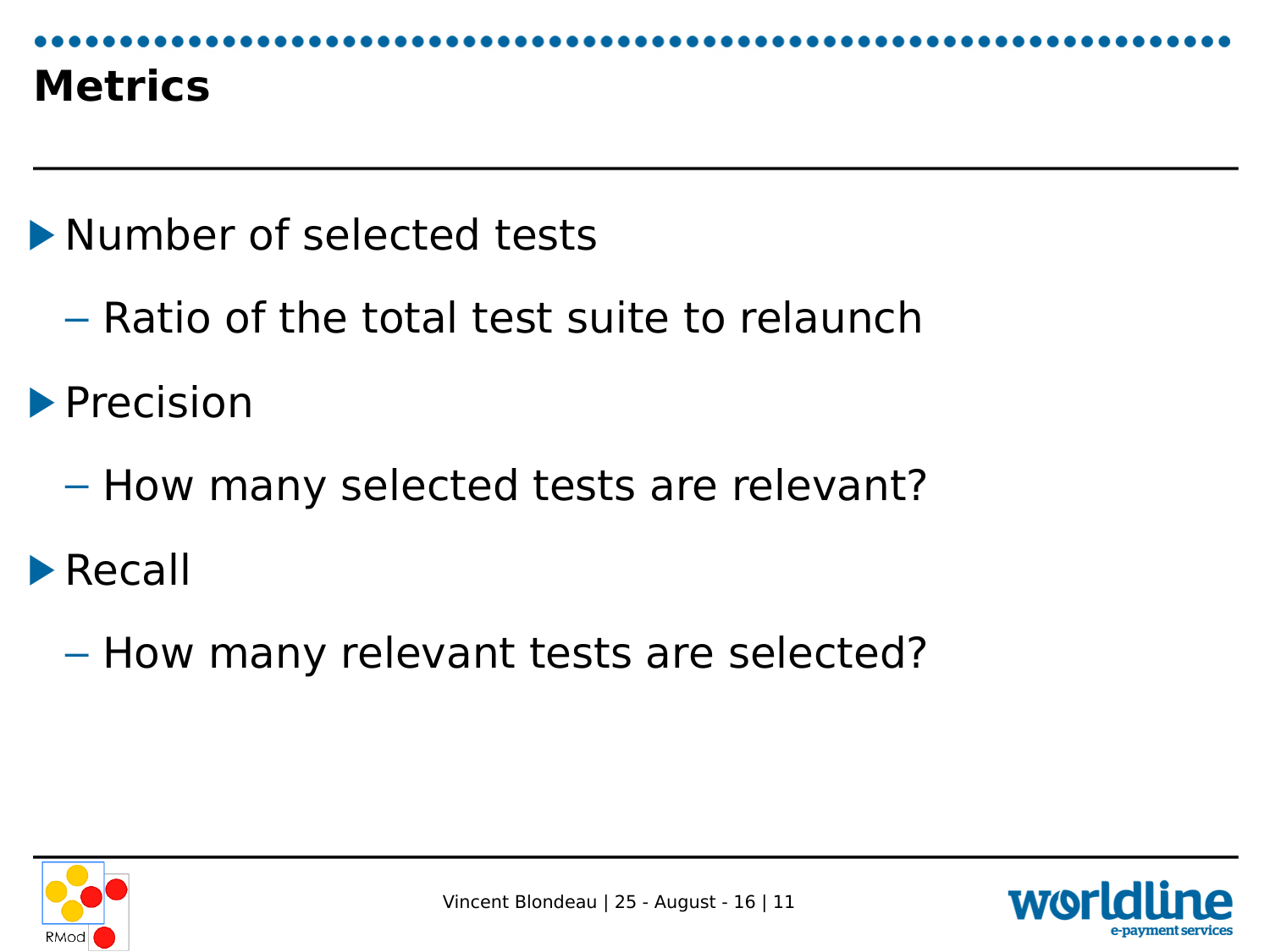

# Metrics
Number of selected tests
Ratio of the total test suite to relaunch
Precision
How many selected tests are relevant?
Recall
How many relevant tests are selected?